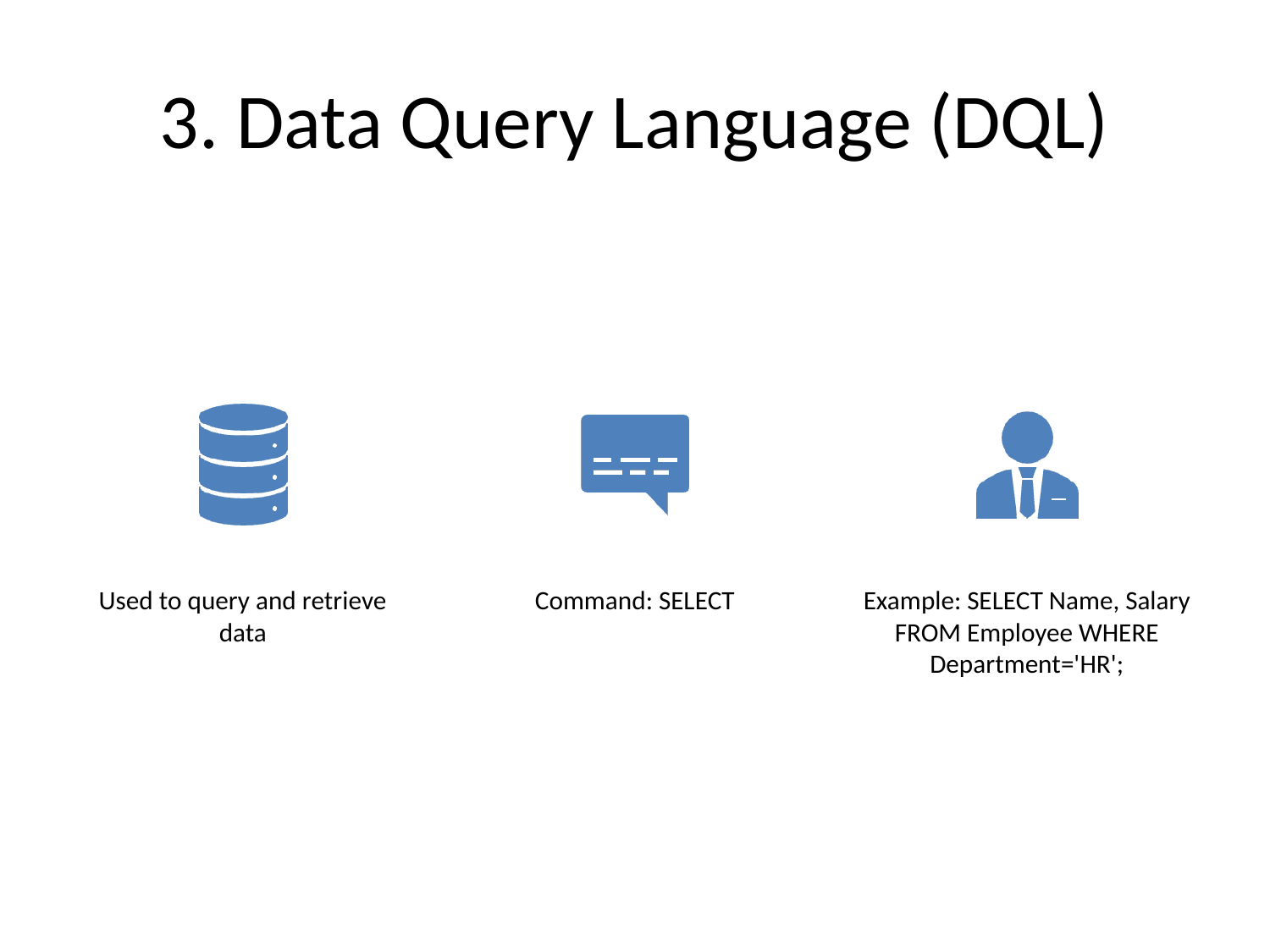

# 3. Data Query Language (DQL)
Used to query and retrieve data
Command: SELECT
Example: SELECT Name, Salary FROM Employee WHERE Department='HR';